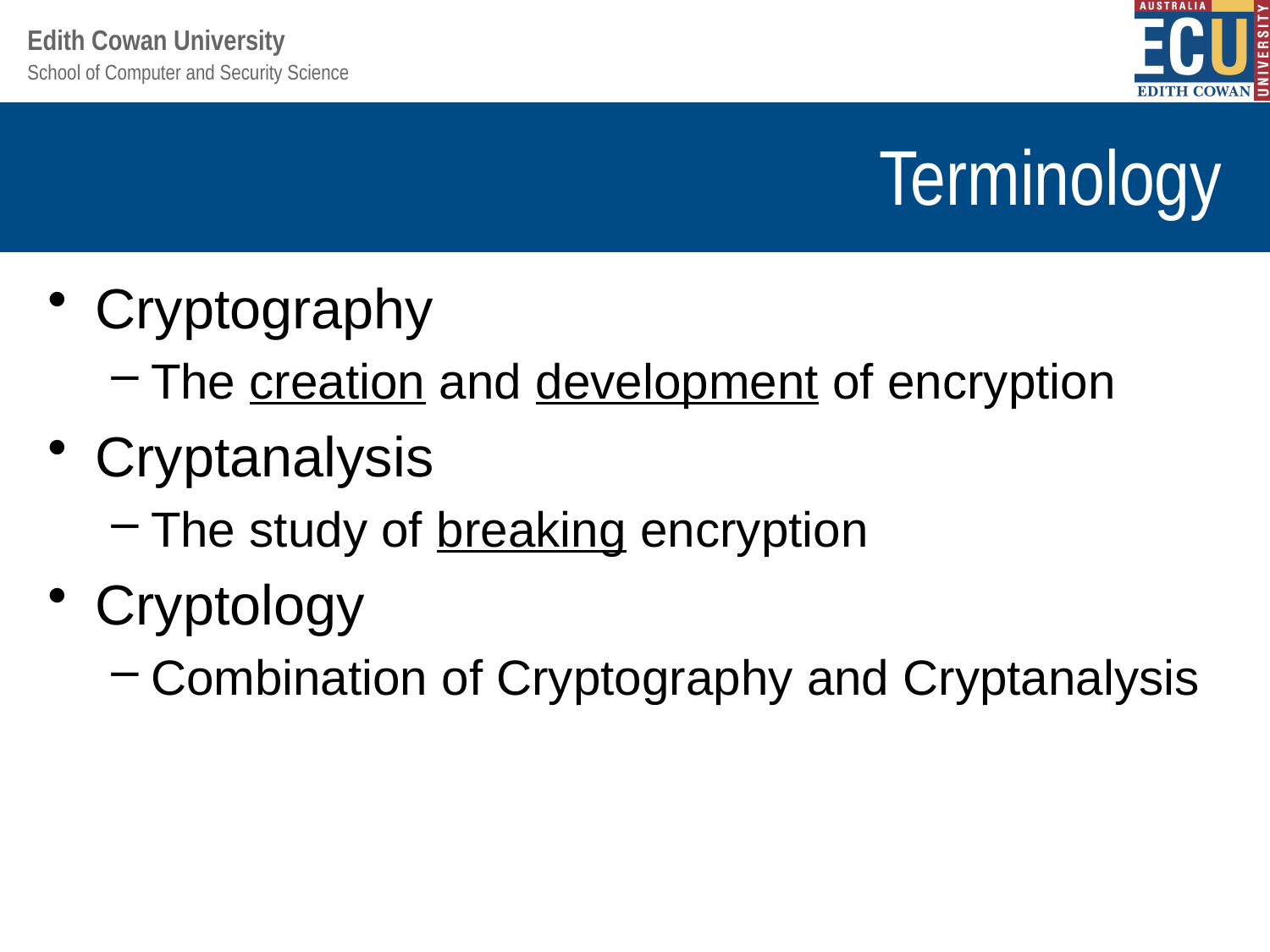

# Terminology
Cryptography
The creation and development of encryption
Cryptanalysis
The study of breaking encryption
Cryptology
Combination of Cryptography and Cryptanalysis